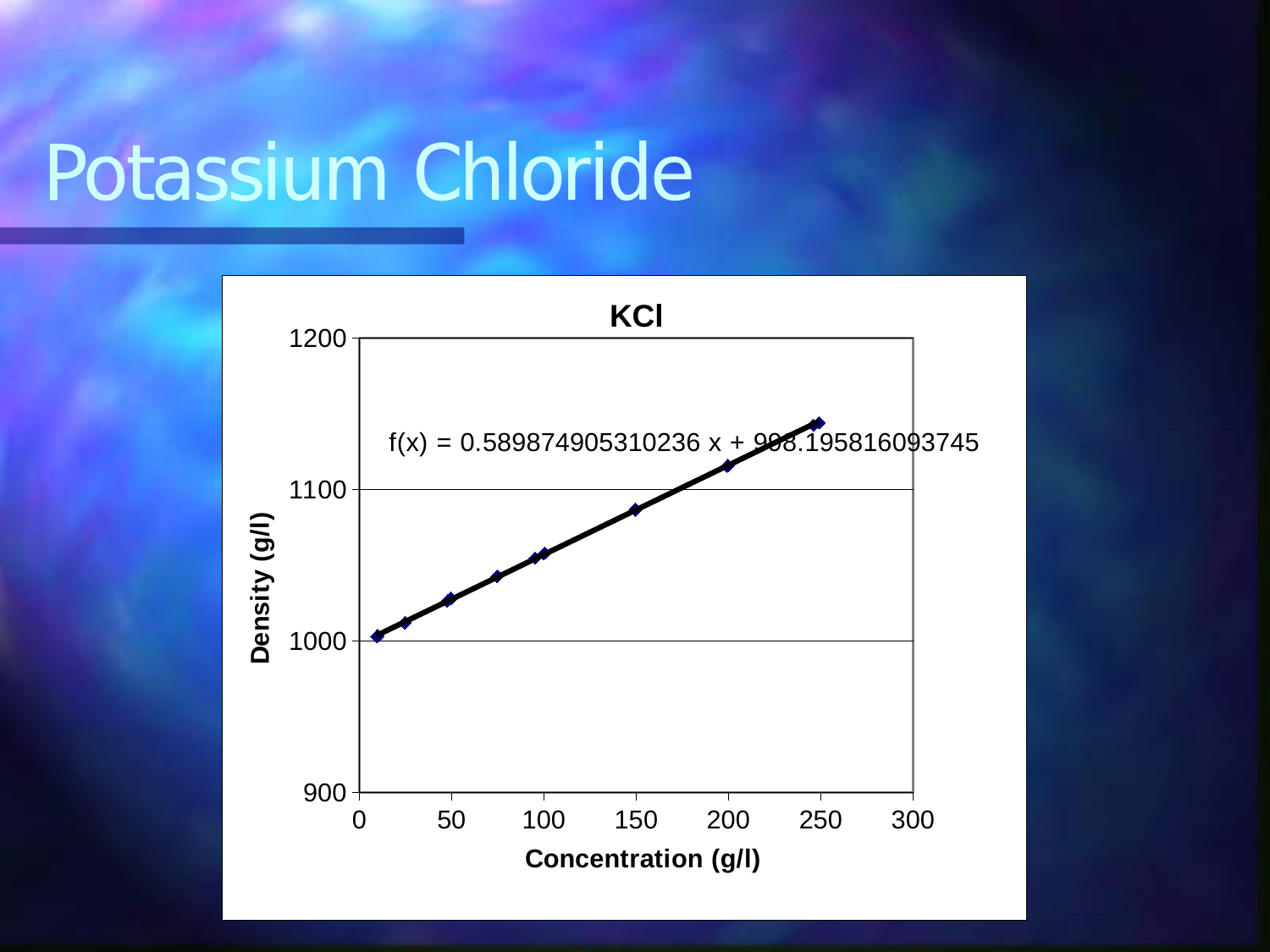

# Potassium Chloride

### Chart: KCl

| Category |  |
|---|---|